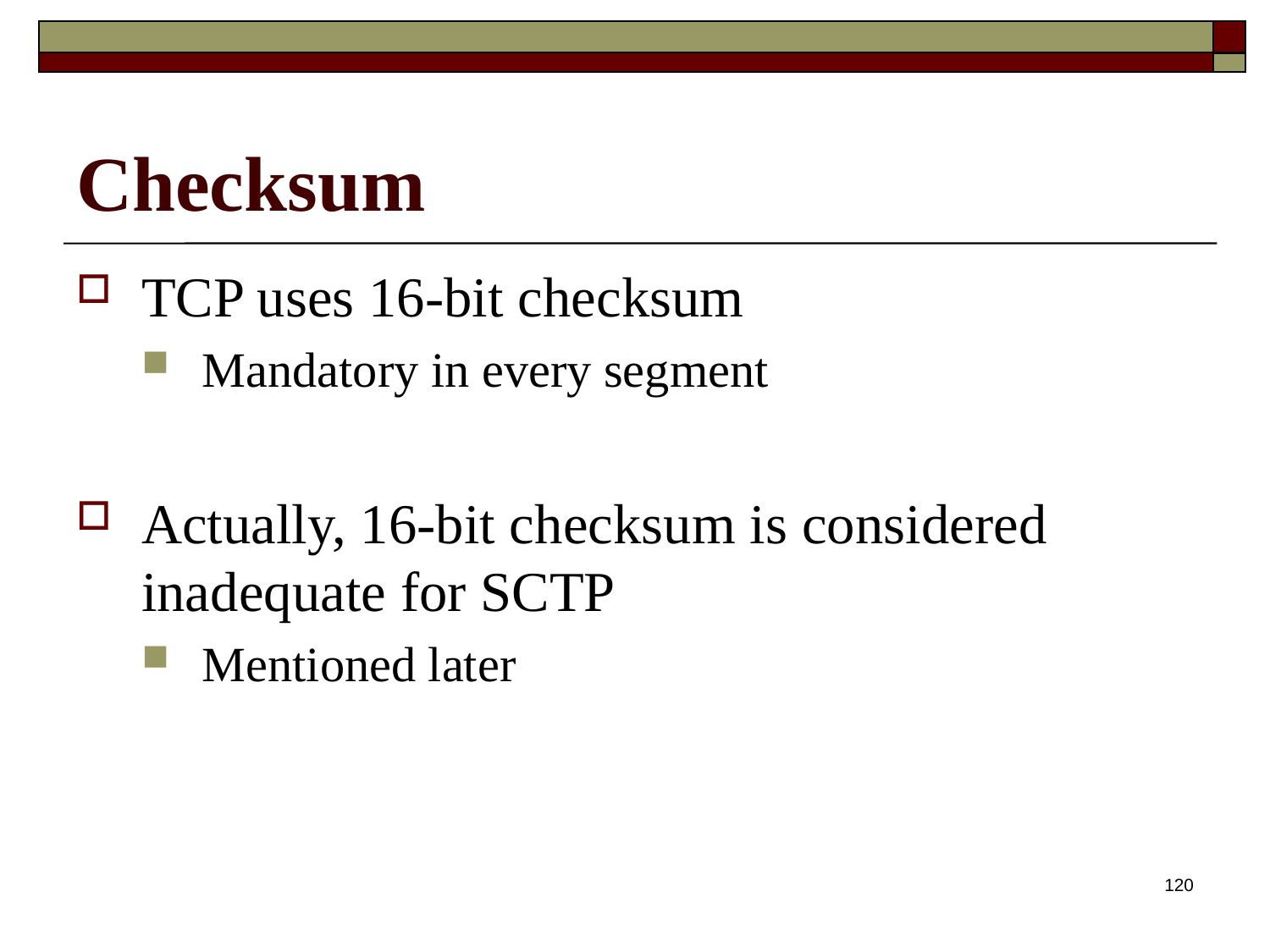

# Checksum
TCP uses 16-bit checksum
Mandatory in every segment

Actually, 16-bit checksum is considered inadequate for SCTP
Mentioned later
120